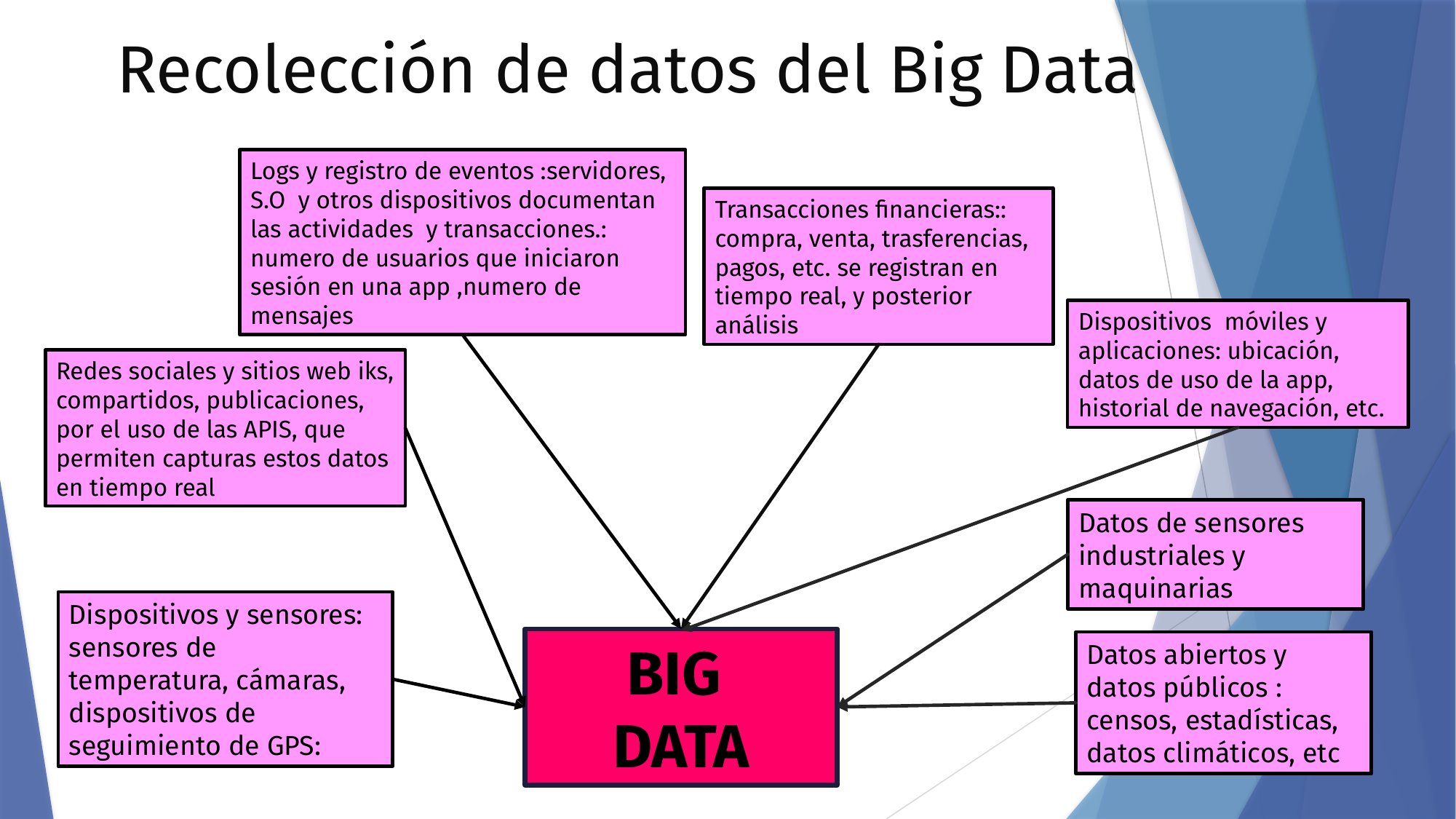

# Recolección de datos del Big Data
Logs y registro de eventos :servidores, S.O  y otros dispositivos documentan las actividades  y transacciones.: numero de usuarios que iniciaron sesión en una app ,numero de mensajes
Transacciones financieras:: compra, venta, trasferencias, pagos, etc. se registran en tiempo real, y posterior análisis
Dispositivos  móviles y aplicaciones: ubicación, datos de uso de la app, historial de navegación, etc.
Redes sociales y sitios web iks, compartidos, publicaciones, por el uso de las APIS, que permiten capturas estos datos en tiempo real
Datos de sensores industriales y maquinarias
Dispositivos y sensores: sensores de temperatura, cámaras, dispositivos de seguimiento de GPS:
BIG
DATA
Datos abiertos y datos públicos : censos, estadísticas, datos climáticos, etc